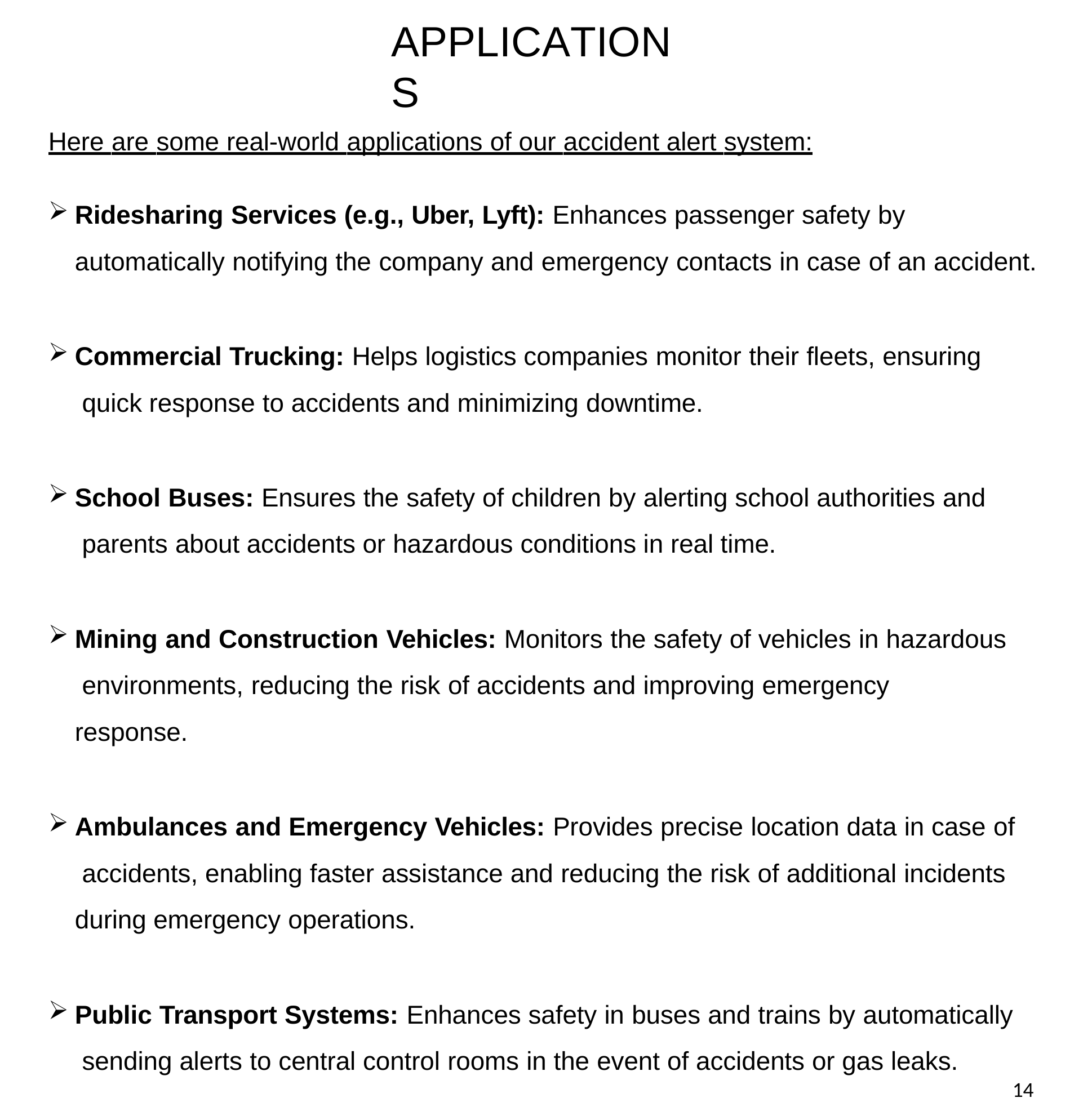

# APPLICATIONS
Here are some real-world applications of our accident alert system:

Ridesharing Services (e.g., Uber, Lyft): Enhances passenger safety by
automatically notifying the company and emergency contacts in case of an accident.

Commercial Trucking: Helps logistics companies monitor their fleets, ensuring  quick response to accidents and minimizing downtime.

School Buses: Ensures the safety of children by alerting school authorities and  parents about accidents or hazardous conditions in real time.

Mining and Construction Vehicles: Monitors the safety of vehicles in hazardous  environments, reducing the risk of accidents and improving emergency response.

Ambulances and Emergency Vehicles: Provides precise location data in case of  accidents, enabling faster assistance and reducing the risk of additional incidents  during emergency operations.

Public Transport Systems: Enhances safety in buses and trains by automatically  sending alerts to central control rooms in the event of accidents or gas leaks.
14